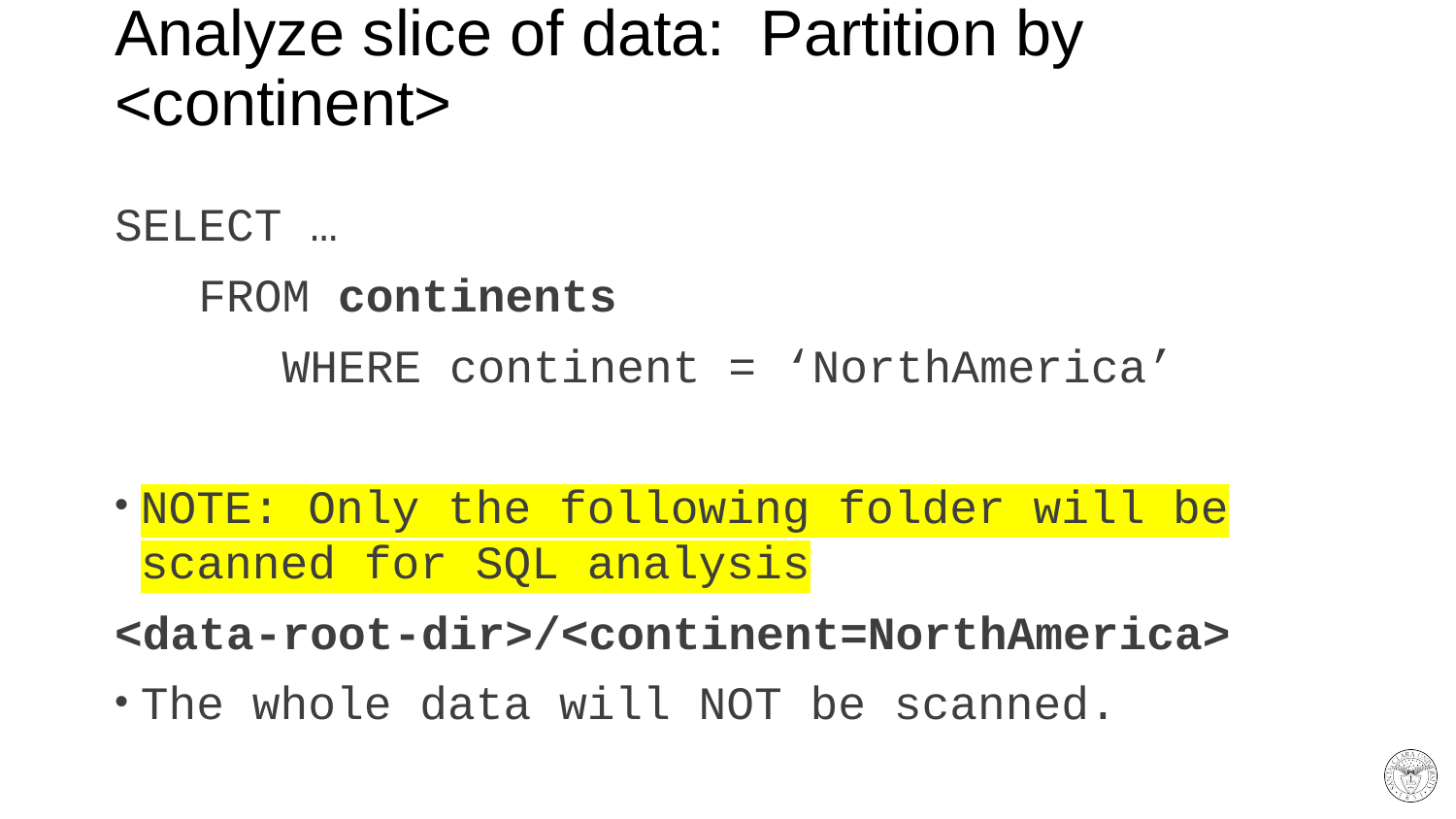

# Analyze slice of data:  Partition by <continent>
SELECT …
   FROM continents
      WHERE continent = ‘NorthAmerica’

NOTE: Only the following folder will be scanned for SQL analysis
<data-root-dir>/<continent=NorthAmerica>
The whole data will NOT be scanned.